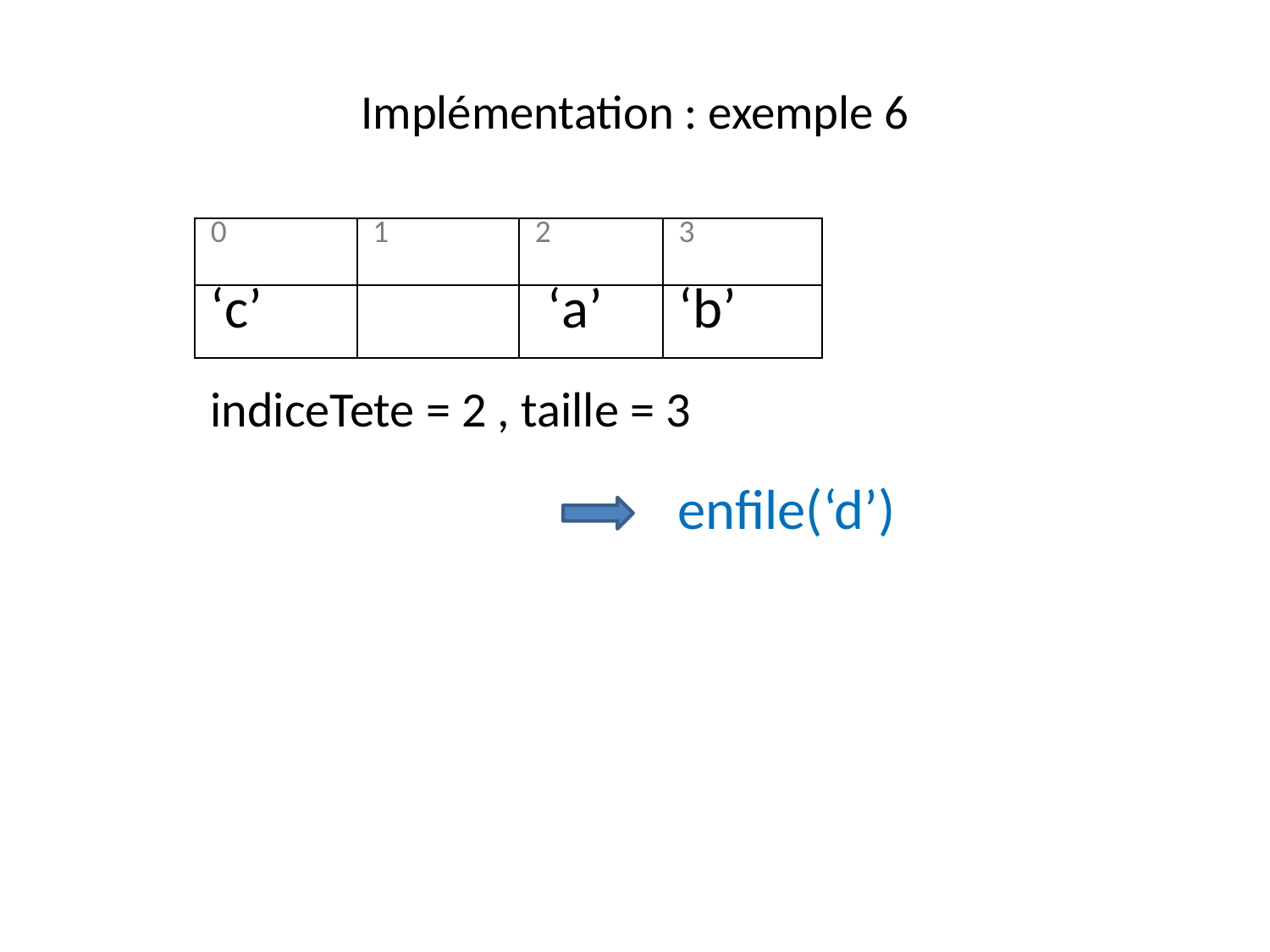

# Implémentation : exemple 6
| 0 | 1 | 2 | 3 |
| --- | --- | --- | --- |
| ‘c’ |  | ‘a’ | ‘b’ |
indiceTete = 2 , taille = 3
enfile(‘d’)